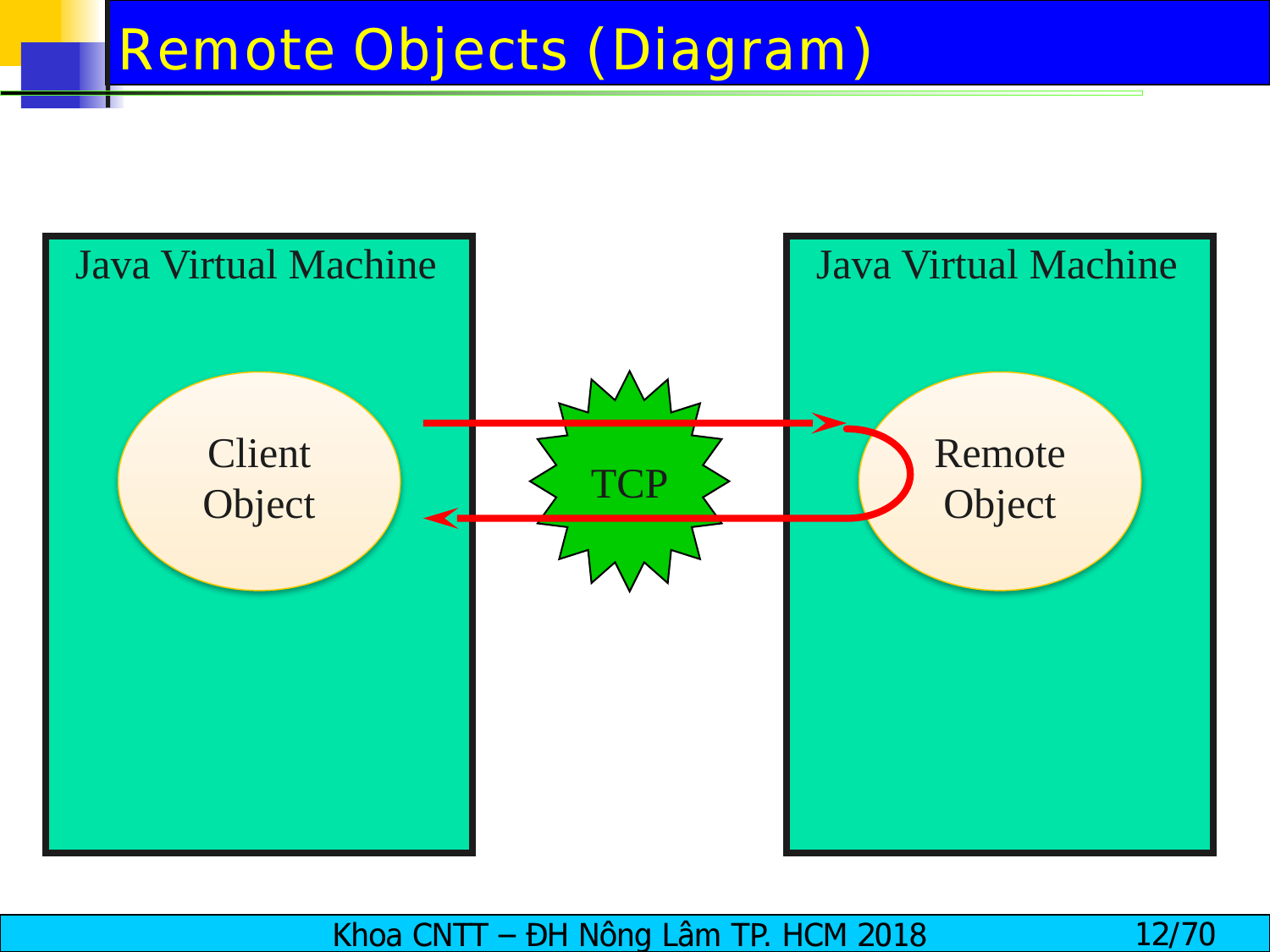

# Remote Objects (Diagram)
Java Virtual Machine
Java Virtual Machine

TCP

Client Object
Remote Object